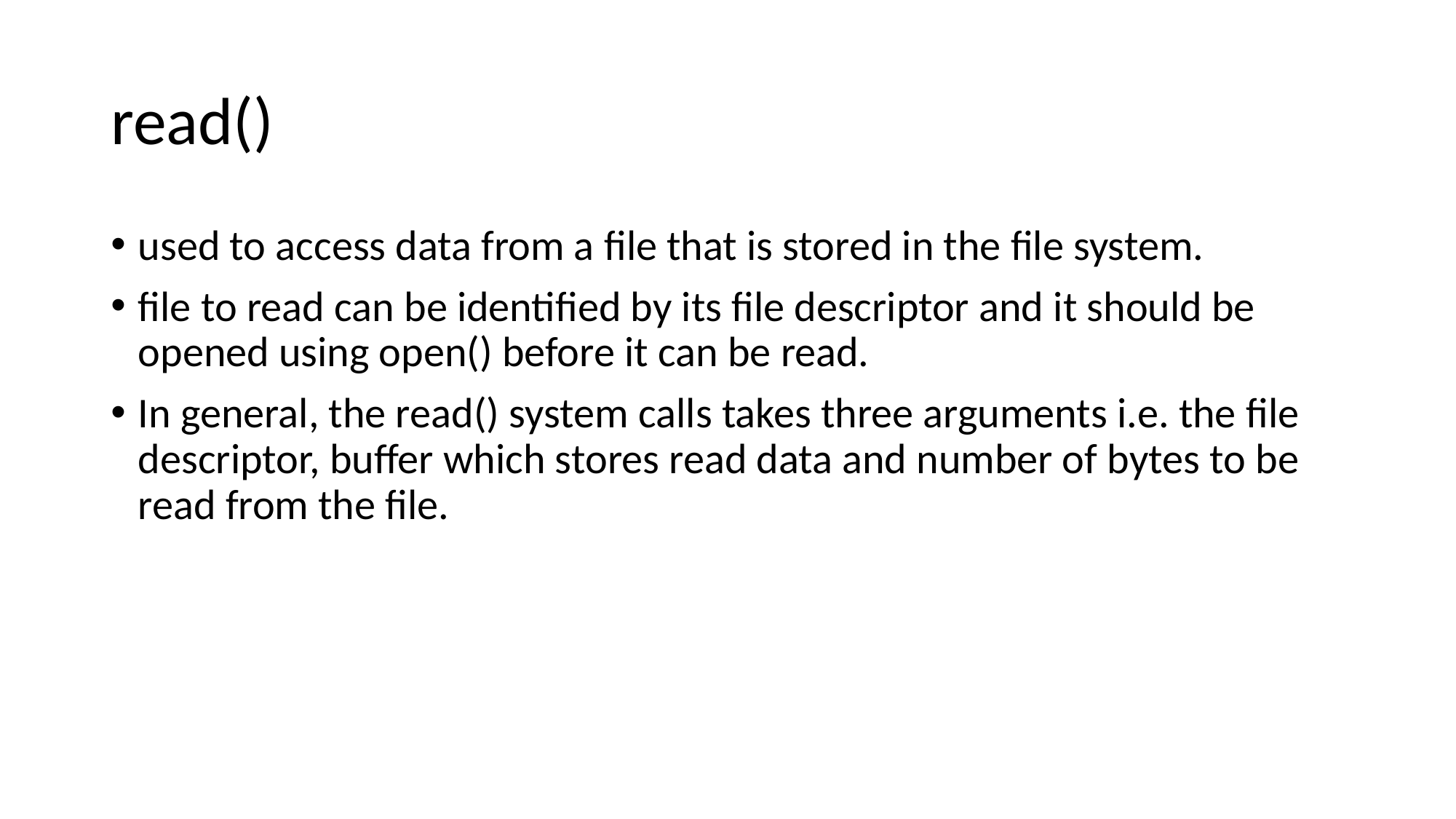

# read()
used to access data from a file that is stored in the file system.
file to read can be identified by its file descriptor and it should be opened using open() before it can be read.
In general, the read() system calls takes three arguments i.e. the file descriptor, buffer which stores read data and number of bytes to be read from the file.